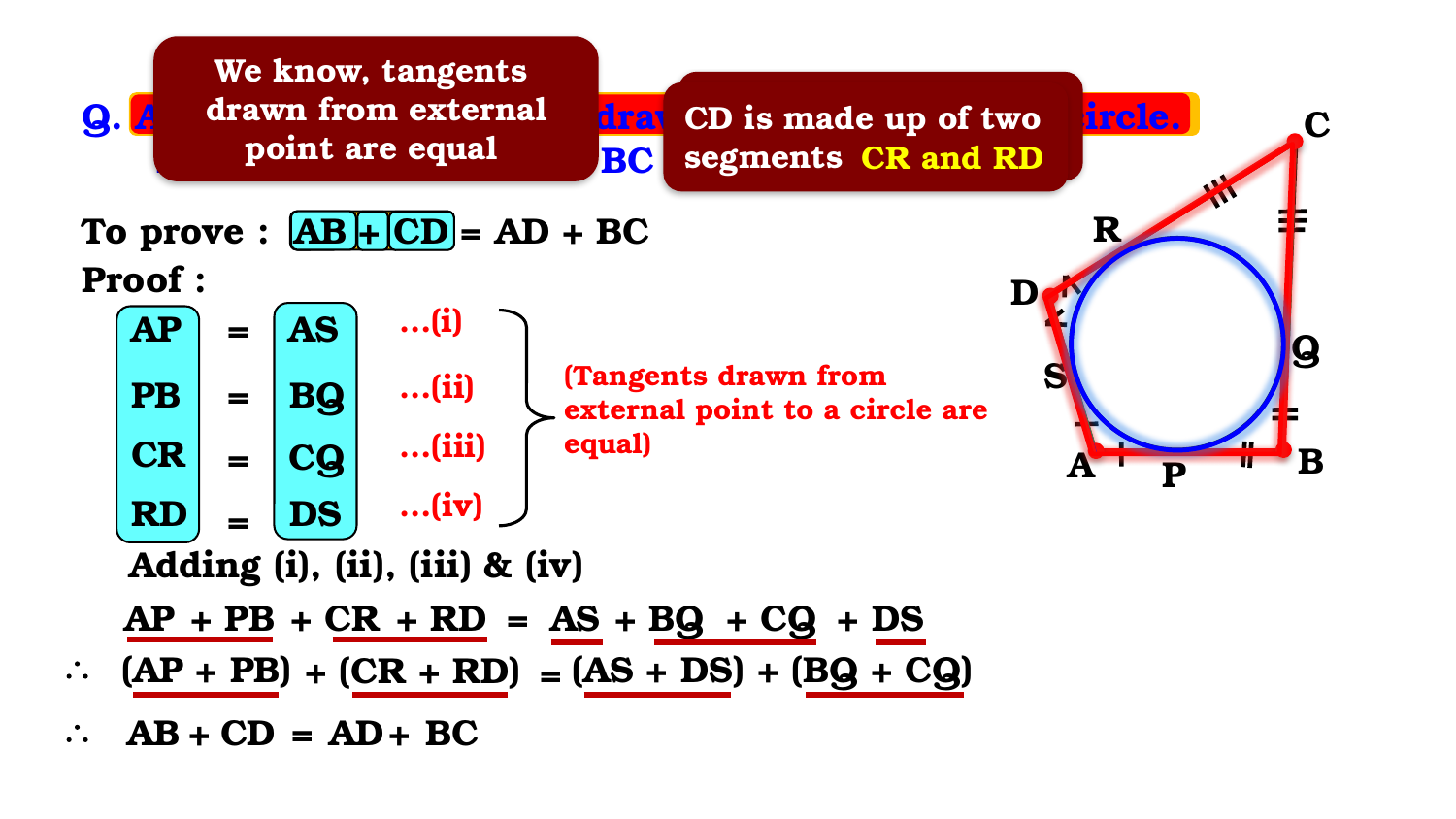

We know, tangents
drawn from external point are equal

AB is made up of two segments

Q. A quadrilateral ABCD is drawn to circumscribe a circle.
      Prove : AB + CD = AD + BC
CD is made up of two segments

C

R

D
Q
S
B
A
P

AP and
BP
CR and
RD

To prove :  AB + CD = AD + BC

Proof :

…(i)
AP
=
AS

(Tangents drawn from
external point to a circle are equal)
…(ii)
PB
=
BQ

…(iii)
CR
CQ
=

…(iv)
RD
DS
=
Adding (i), (ii), (iii) & (iv)
AP
+ PB
+ CR
+ RD
=
AS
+ BQ
+ CQ
+ DS
∴
(AP + PB)
(AS + DS)
+ (BQ + CQ)
+ (CR + RD)
=
∴
AB
+
CD
=
AD
+
BC